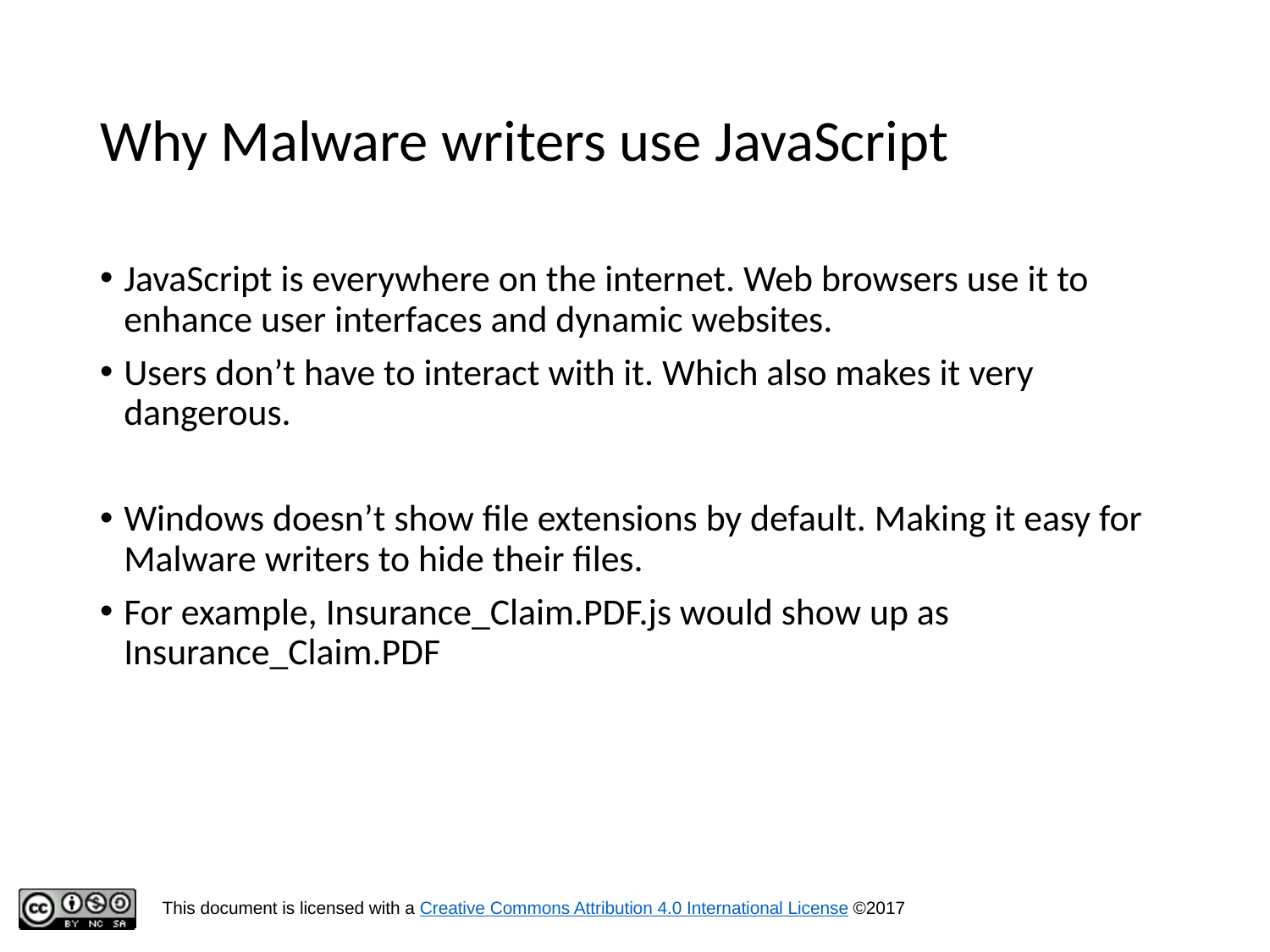

# Why Malware writers use JavaScript
JavaScript is everywhere on the internet. Web browsers use it to enhance user interfaces and dynamic websites.
Users don’t have to interact with it. Which also makes it very dangerous.

Windows doesn’t show file extensions by default. Making it easy for Malware writers to hide their files.
For example, Insurance_Claim.PDF.js would show up as Insurance_Claim.PDF